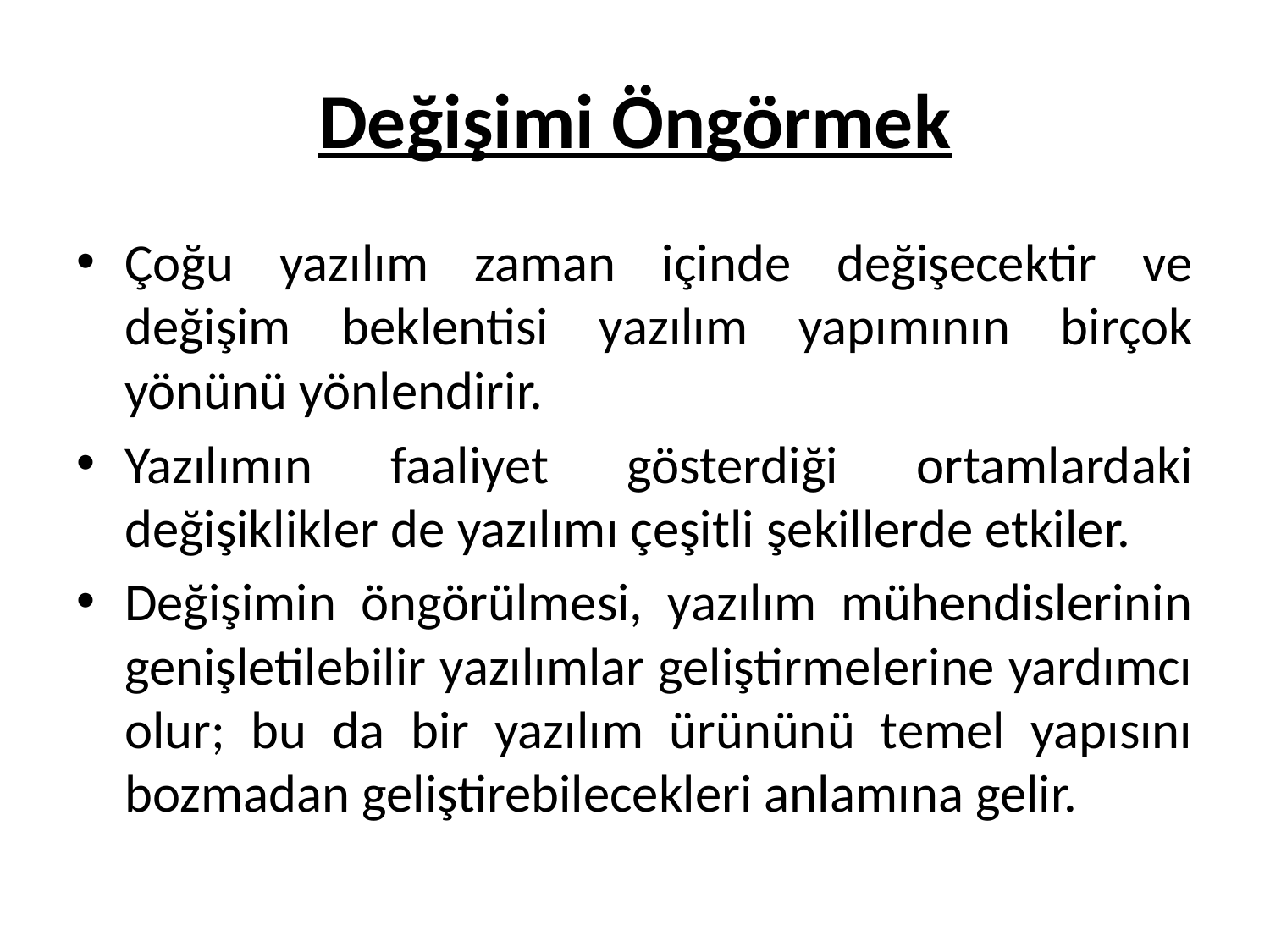

# Değişimi Öngörmek
Çoğu yazılım zaman içinde değişecektir ve değişim beklentisi yazılım yapımının birçok yönünü yönlendirir.
Yazılımın faaliyet gösterdiği ortamlardaki değişiklikler de yazılımı çeşitli şekillerde etkiler.
Değişimin öngörülmesi, yazılım mühendislerinin genişletilebilir yazılımlar geliştirmelerine yardımcı olur; bu da bir yazılım ürününü temel yapısını bozmadan geliştirebilecekleri anlamına gelir.